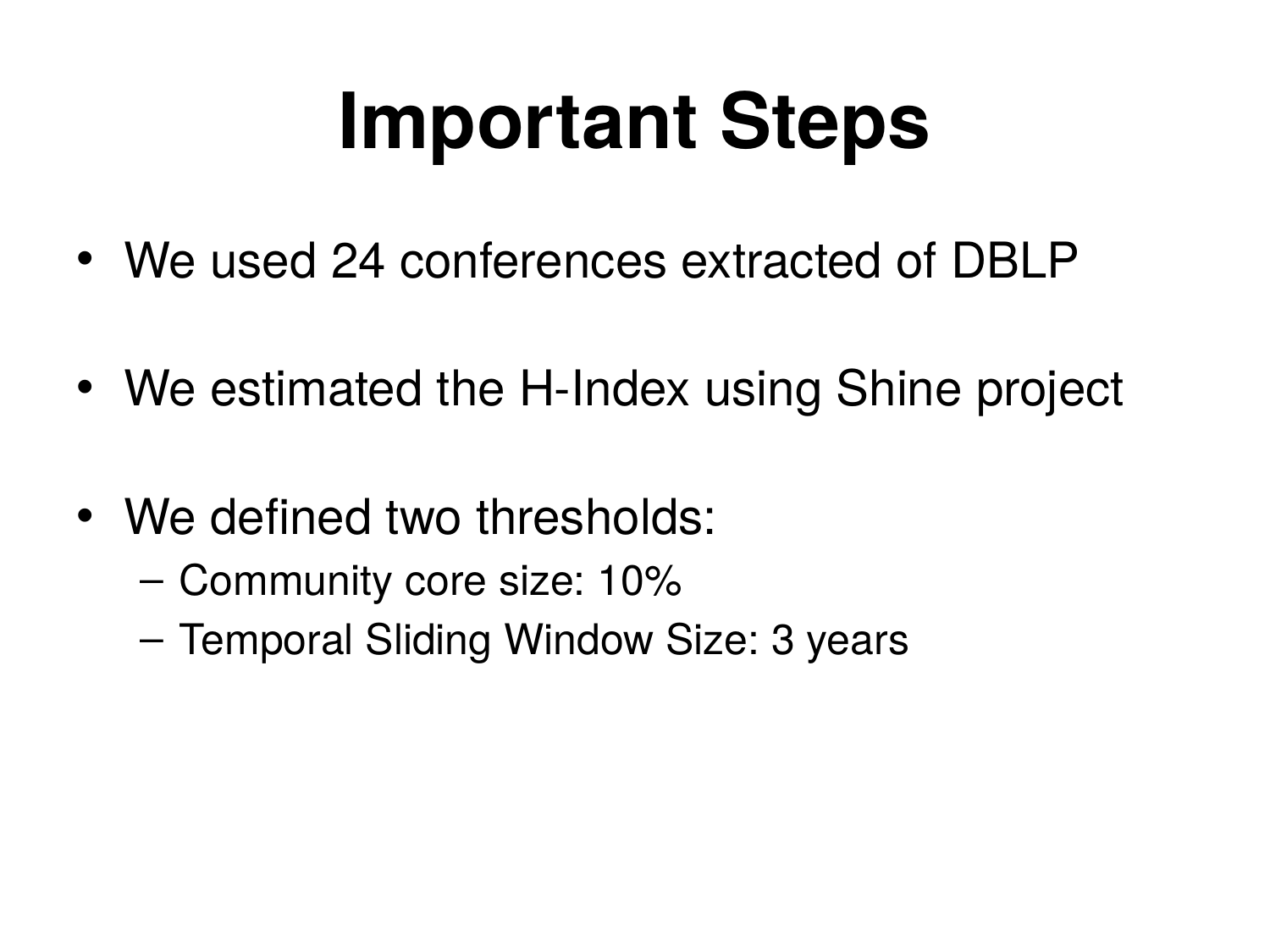

# Important Steps
We used 24 conferences extracted of DBLP
We estimated the H-Index using Shine project
We defined two thresholds:
Community core size: 10%
Temporal Sliding Window Size: 3 years